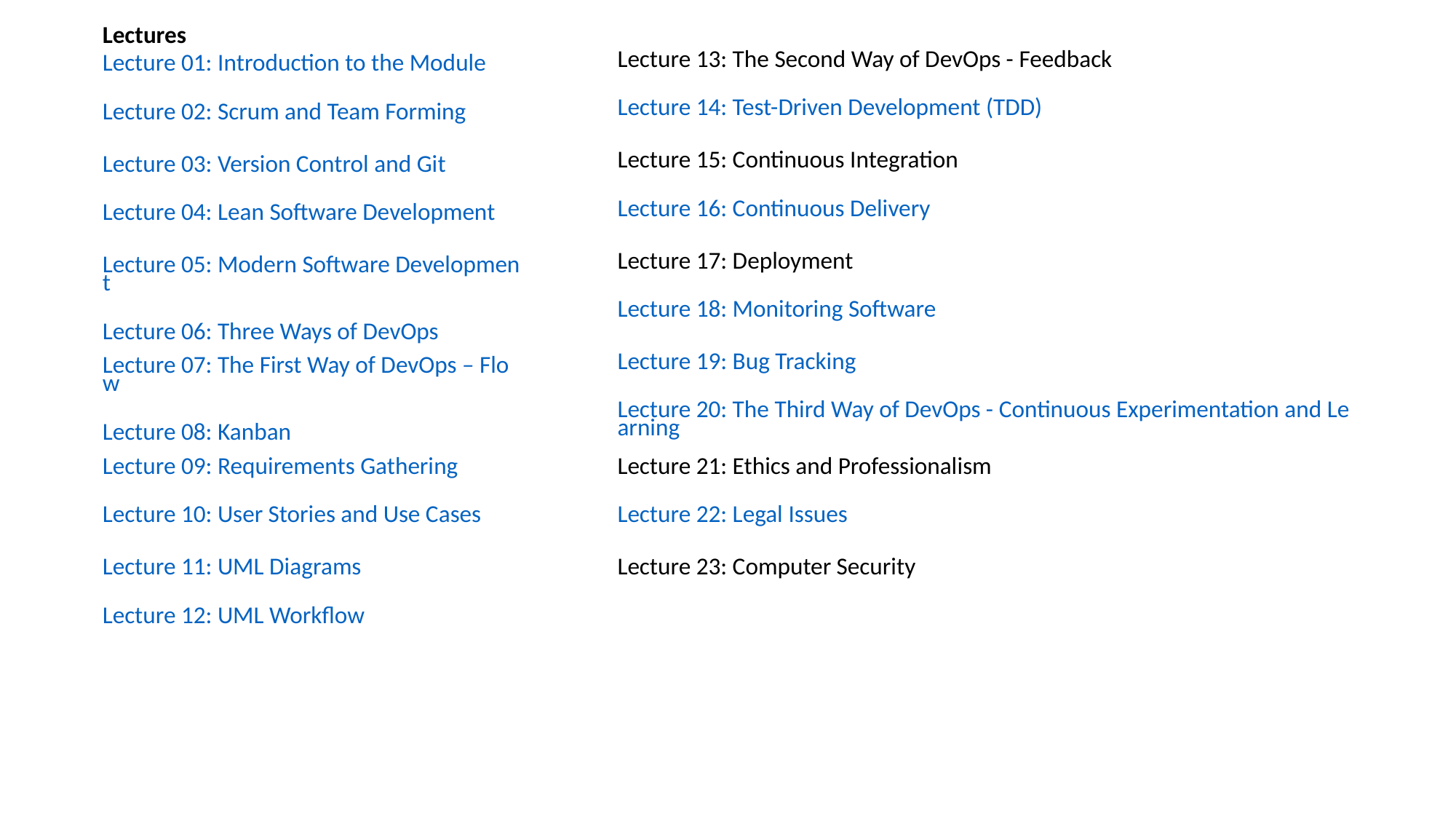

| Lectures |
| --- |
| Lecture 01: Introduction to the Module Lecture 02: Scrum and Team Forming |
| Lecture 03: Version Control and Git Lecture 04: Lean Software Development |
| Lecture 05: Modern Software Development Lecture 06: Three Ways of DevOps |
| Lecture 07: The First Way of DevOps – Flow Lecture 08: Kanban |
| Lecture 09: Requirements Gathering Lecture 10: User Stories and Use Cases |
| Lecture 11: UML Diagrams Lecture 12: UML Workflow |
| Lecture 13: The Second Way of DevOps - Feedback Lecture 14: Test-Driven Development (TDD) |
| --- |
| Lecture 15: Continuous Integration Lecture 16: Continuous Delivery |
| Lecture 17: Deployment Lecture 18: Monitoring Software |
| Lecture 19: Bug Tracking Lecture 20: The Third Way of DevOps - Continuous Experimentation and Learning |
|  |
| Lecture 21: Ethics and Professionalism Lecture 22: Legal Issues |
| Lecture 23: Computer Security |